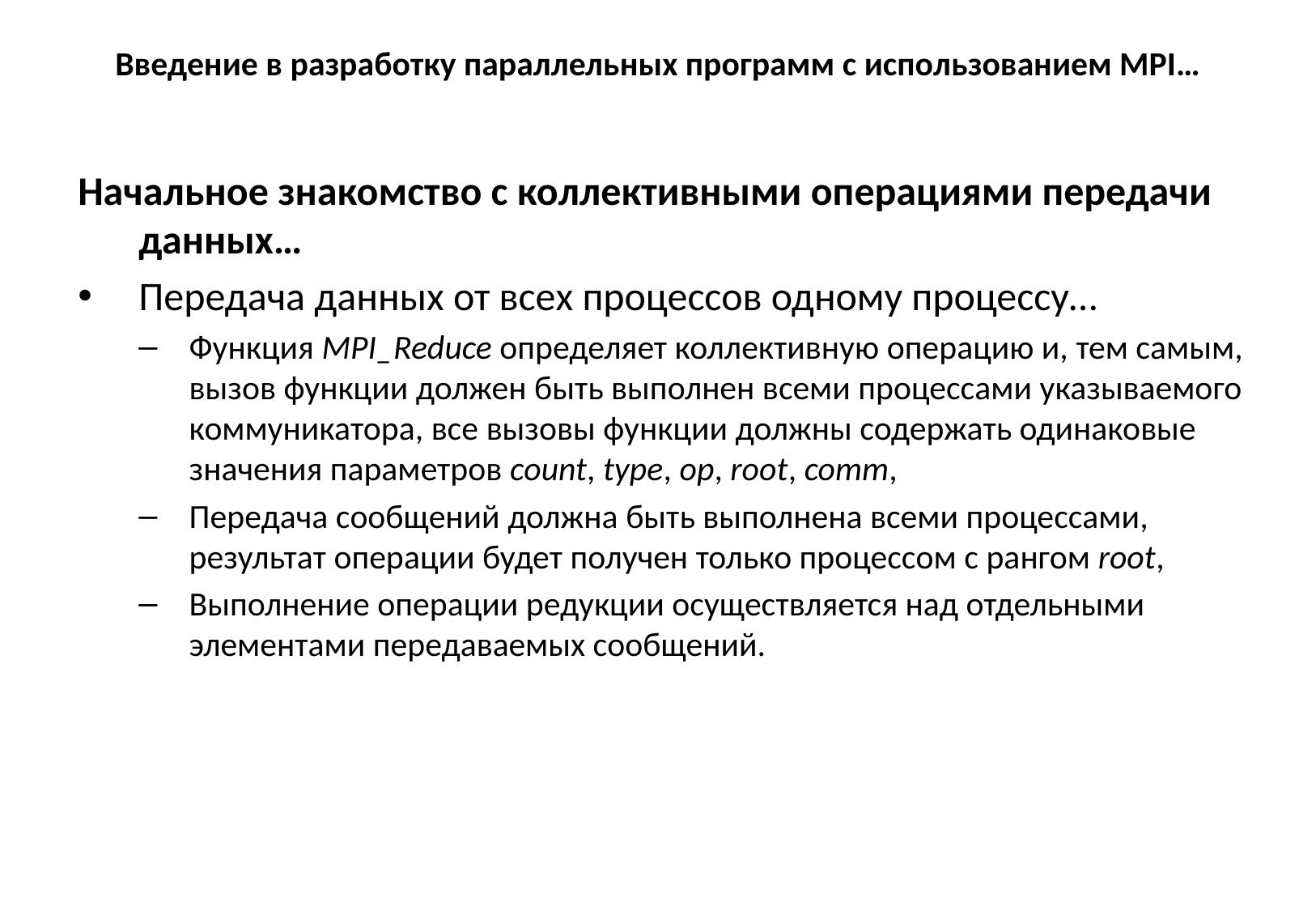

# Введение в разработку параллельных программ с использованием MPI…
Начальное знакомство с коллективными операциями передачи данных…
Передача данных от всех процессов одному процессу…
Функция MPI_Reduce определяет коллективную операцию и, тем самым, вызов функции должен быть выполнен всеми процессами указываемого коммуникатора, все вызовы функции должны содержать одинаковые значения параметров count, type, op, root, comm,
Передача сообщений должна быть выполнена всеми процессами, результат операции будет получен только процессом с рангом root,
Выполнение операции редукции осуществляется над отдельными элементами передаваемых сообщений.